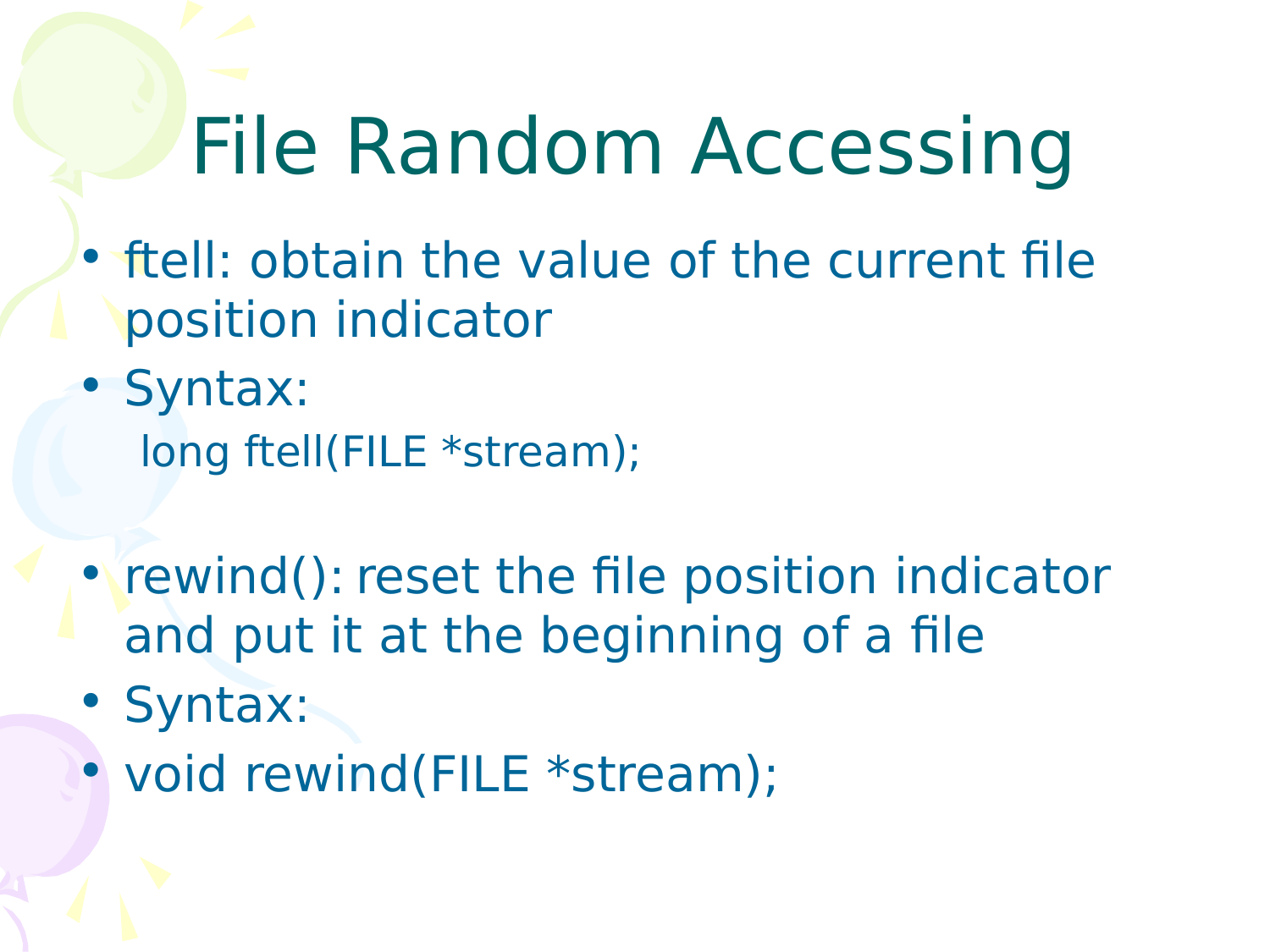

# File Random Accessing
ftell: obtain the value of the current file position indicator
Syntax:
long ftell(FILE *stream);

rewind(): reset the file position indicator and put it at the beginning of a file
Syntax:
void rewind(FILE *stream);